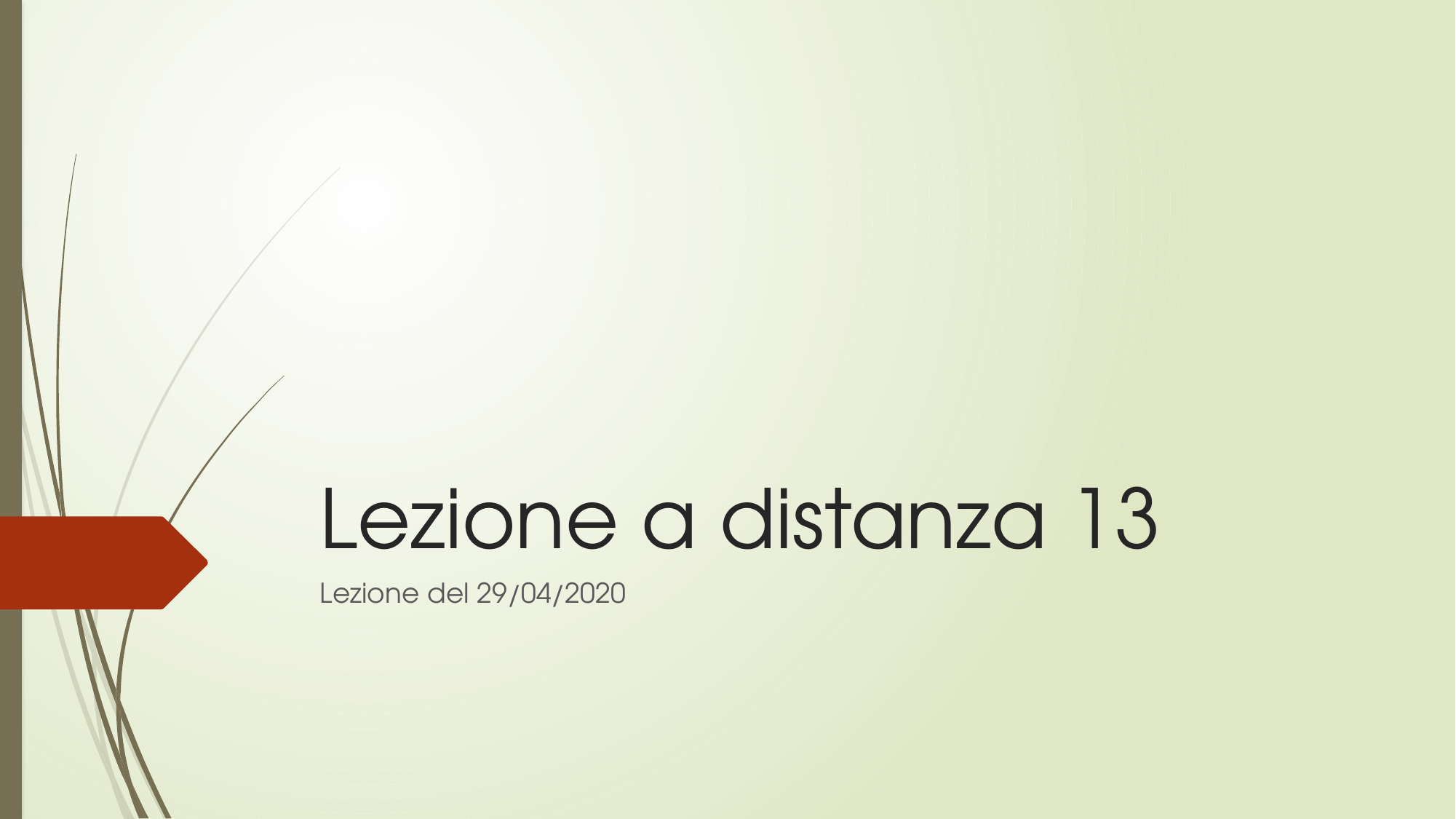

# Lezione a distanza 13
Lezione del 29/04/2020